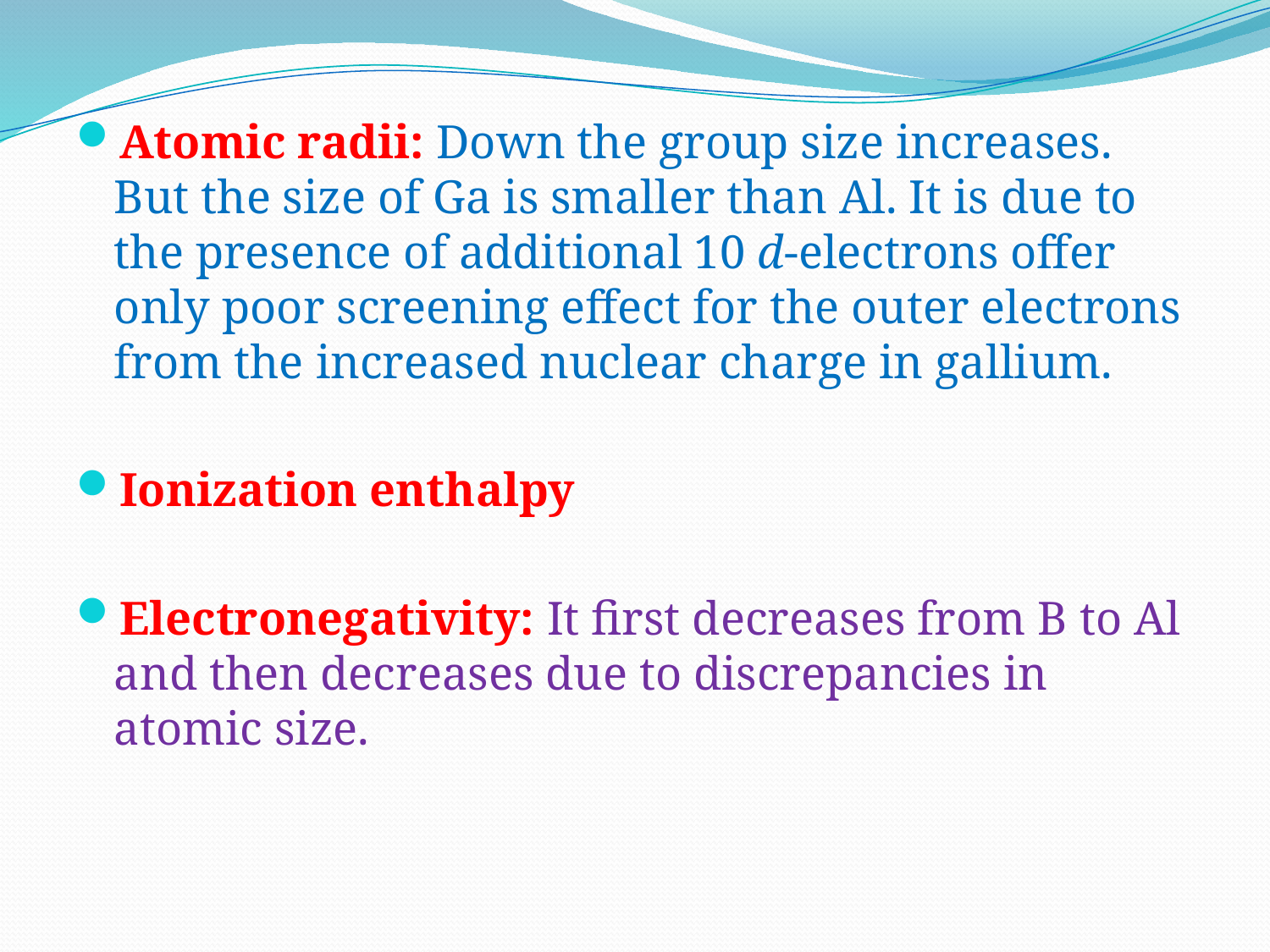

Atomic radii: Down the group size increases. But the size of Ga is smaller than Al. It is due to the presence of additional 10 d-electrons offer only poor screening effect for the outer electrons from the increased nuclear charge in gallium.

Ionization enthalpy

Electronegativity: It first decreases from B to Al and then decreases due to discrepancies in atomic size.
#